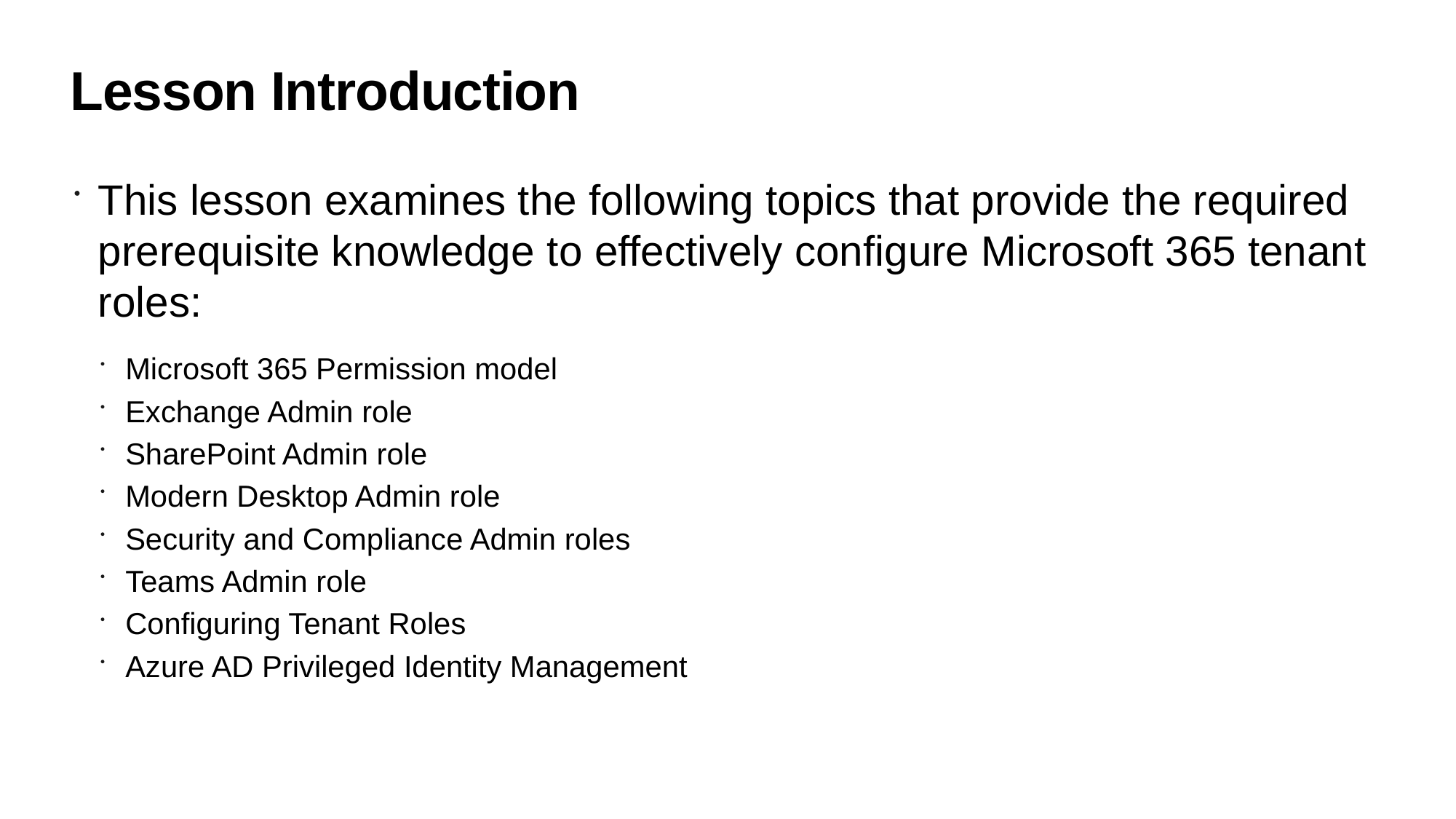

# Lesson Introduction
This lesson examines the following topics that provide the required prerequisite knowledge to effectively configure Microsoft 365 tenant roles:
Microsoft 365 Permission model
Exchange Admin role
SharePoint Admin role
Modern Desktop Admin role
Security and Compliance Admin roles
Teams Admin role
Configuring Tenant Roles
Azure AD Privileged Identity Management